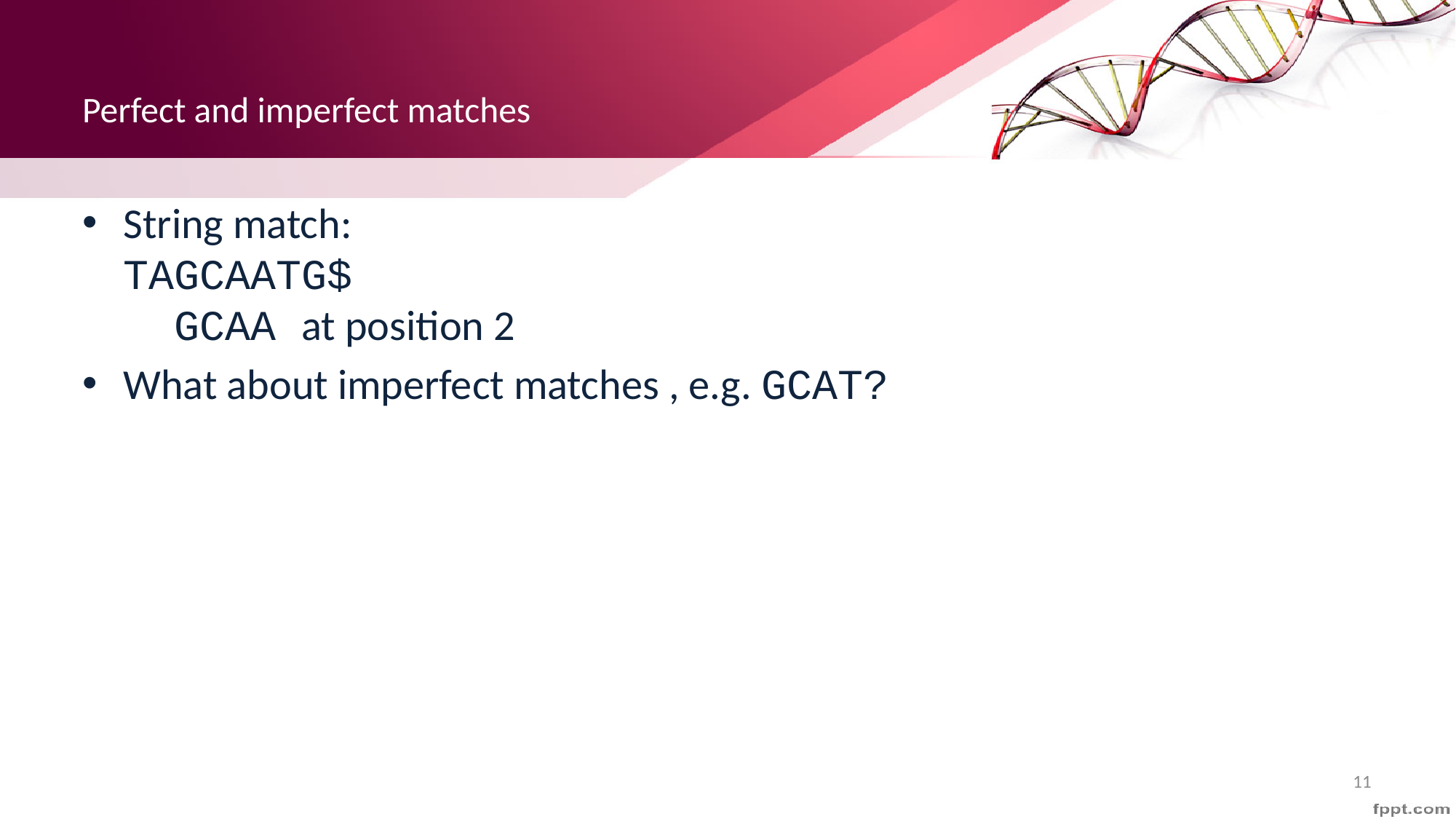

# Perfect and imperfect matches
String match:
TAGCAATG$
  GCAA at position 2
What about imperfect matches , e.g. GCAT?
11